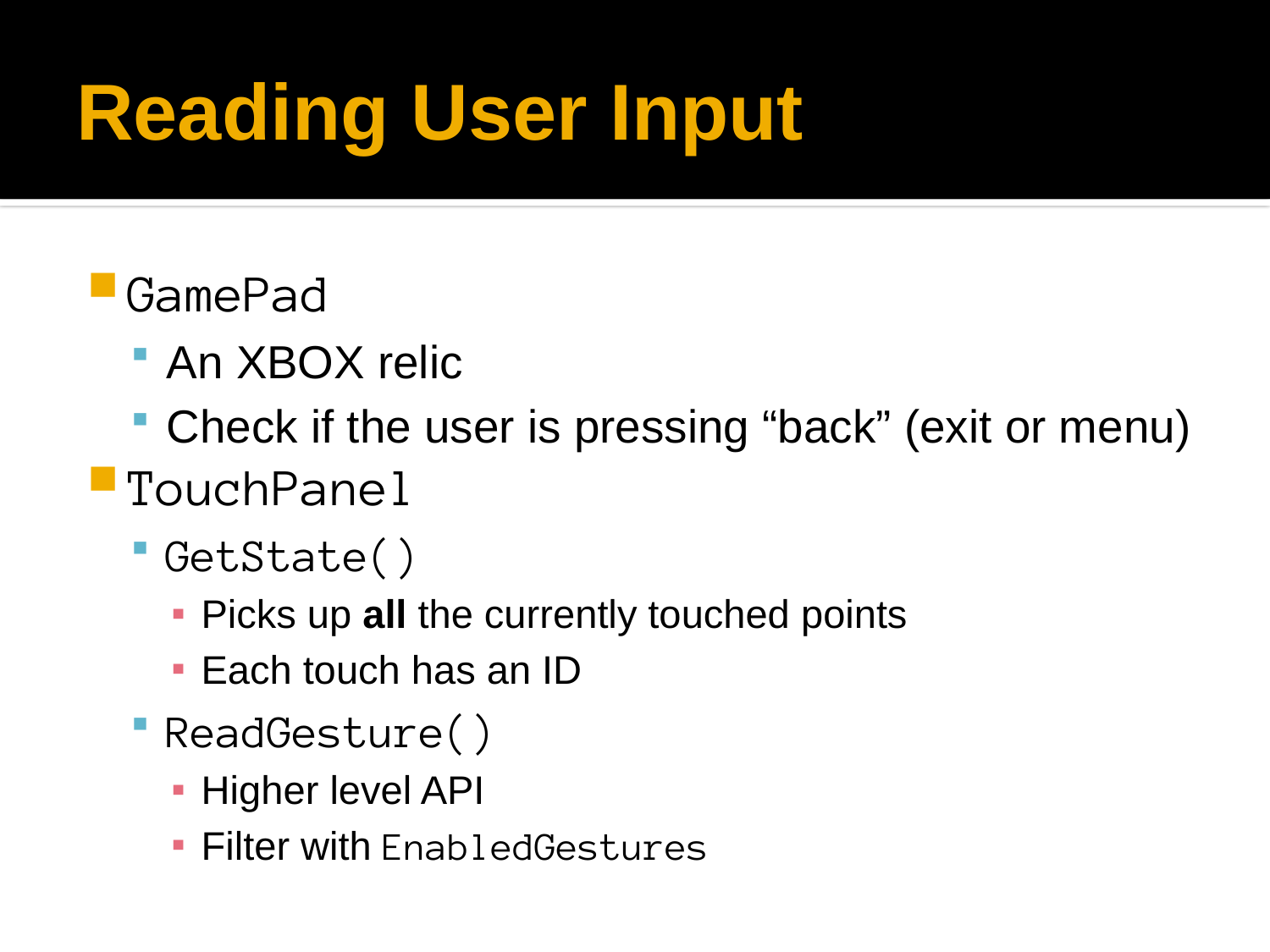

# Reading User Input
GamePad
An XBOX relic
Check if the user is pressing “back” (exit or menu)
TouchPanel
GetState()
Picks up all the currently touched points
Each touch has an ID
ReadGesture()
Higher level API
Filter with EnabledGestures